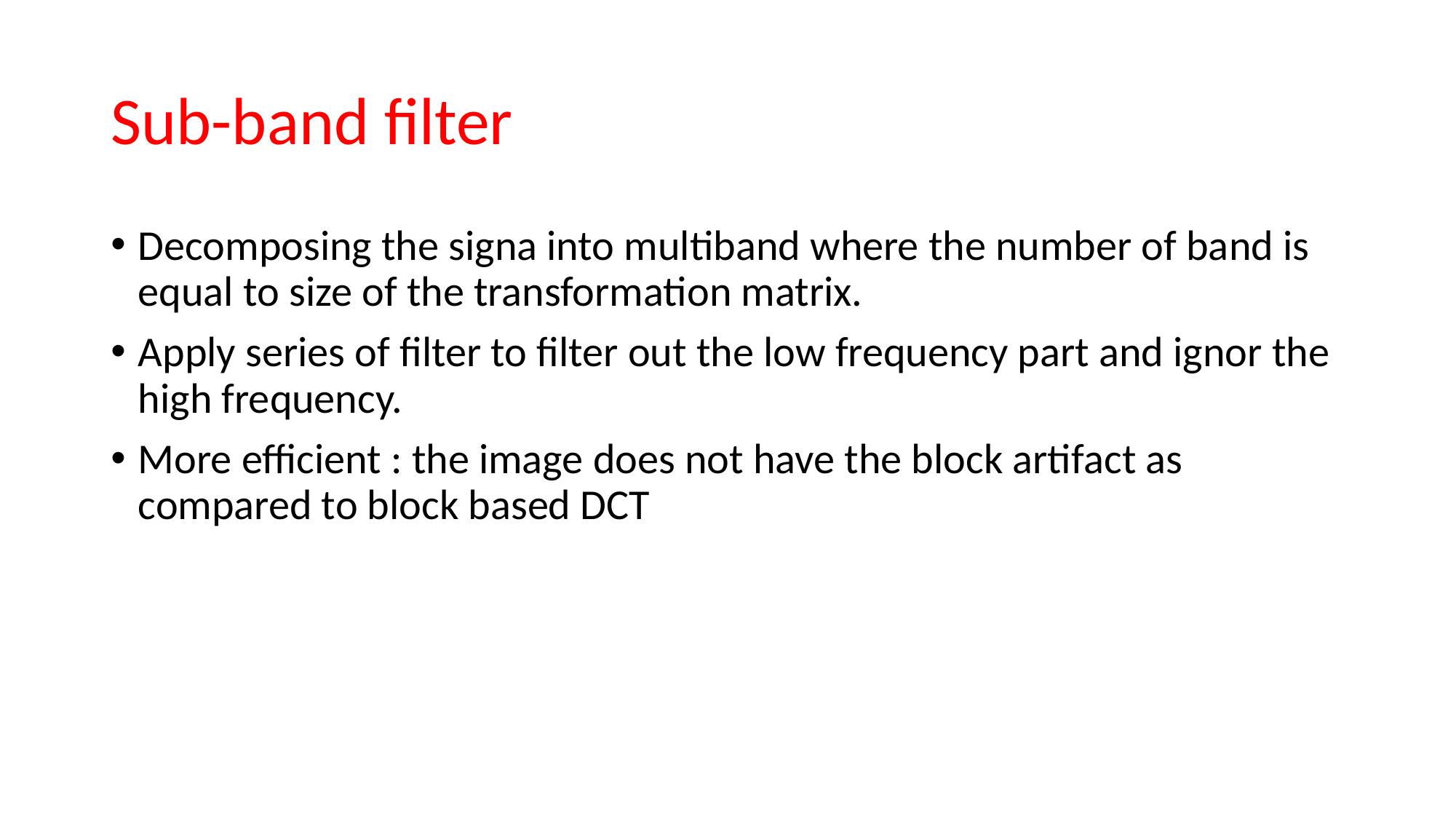

# Sub-band filter
Decomposing the signa into multiband where the number of band is equal to size of the transformation matrix.
Apply series of filter to filter out the low frequency part and ignor the high frequency.
More efficient : the image does not have the block artifact as compared to block based DCT